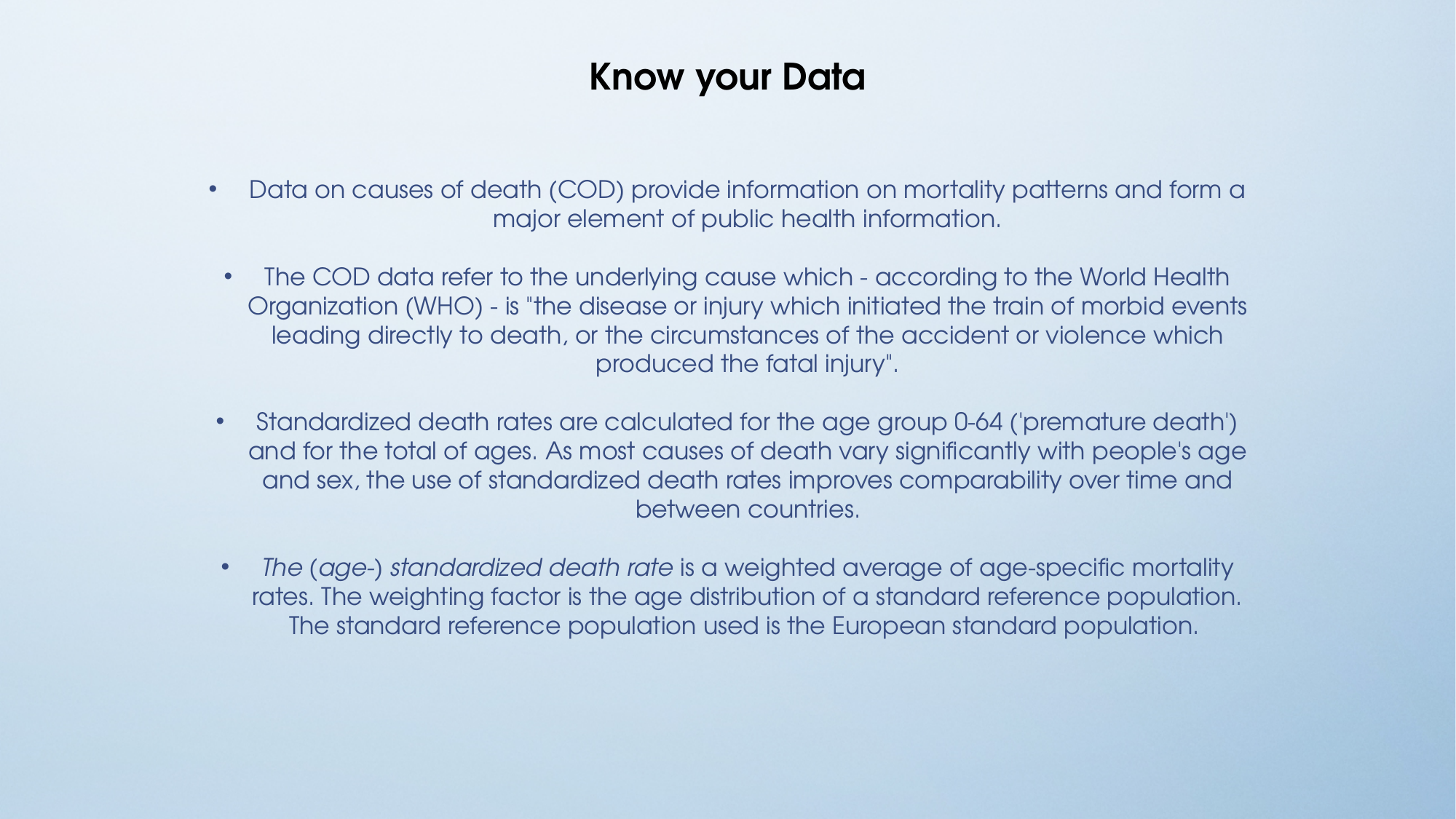

Know your Data
Data on causes of death (COD) provide information on mortality patterns and form a major element of public health information.

The COD data refer to the underlying cause which - according to the World Health Organization (WHO) - is "the disease or injury which initiated the train of morbid events leading directly to death, or the circumstances of the accident or violence which produced the fatal injury".

Standardized death rates are calculated for the age group 0-64 ('premature death') and for the total of ages. As most causes of death vary significantly with people's age and sex, the use of standardized death rates improves comparability over time and between countries.

The (age-) standardized death rate is a weighted average of age-specific mortality rates. The weighting factor is the age distribution of a standard reference population. The standard reference population used is the European standard population.